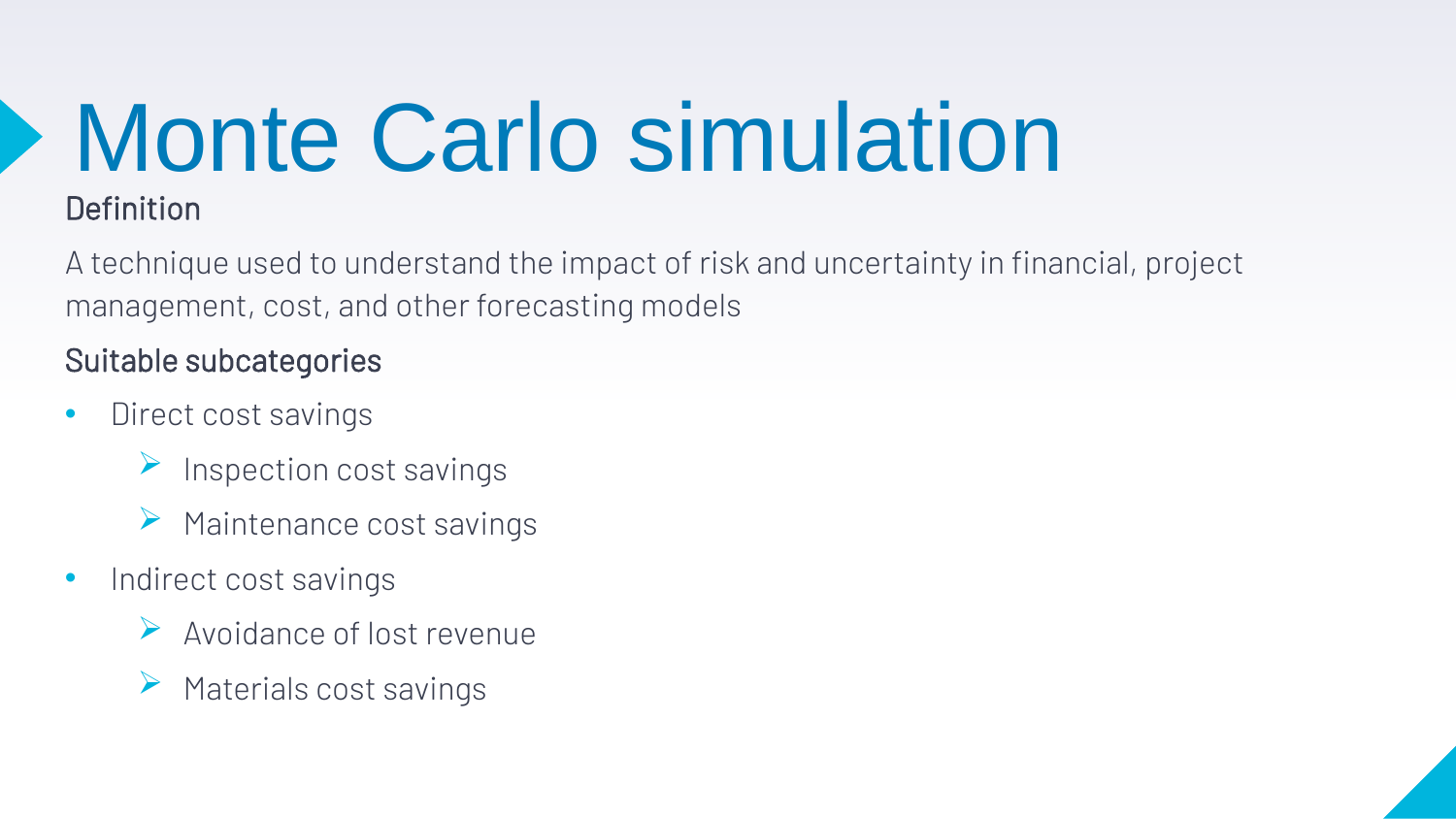

# Monte Carlo simulation
Definition
A technique used to understand the impact of risk and uncertainty in financial, project management, cost, and other forecasting models
Suitable subcategories
Direct cost savings
Inspection cost savings
Maintenance cost savings
Indirect cost savings
Avoidance of lost revenue
Materials cost savings